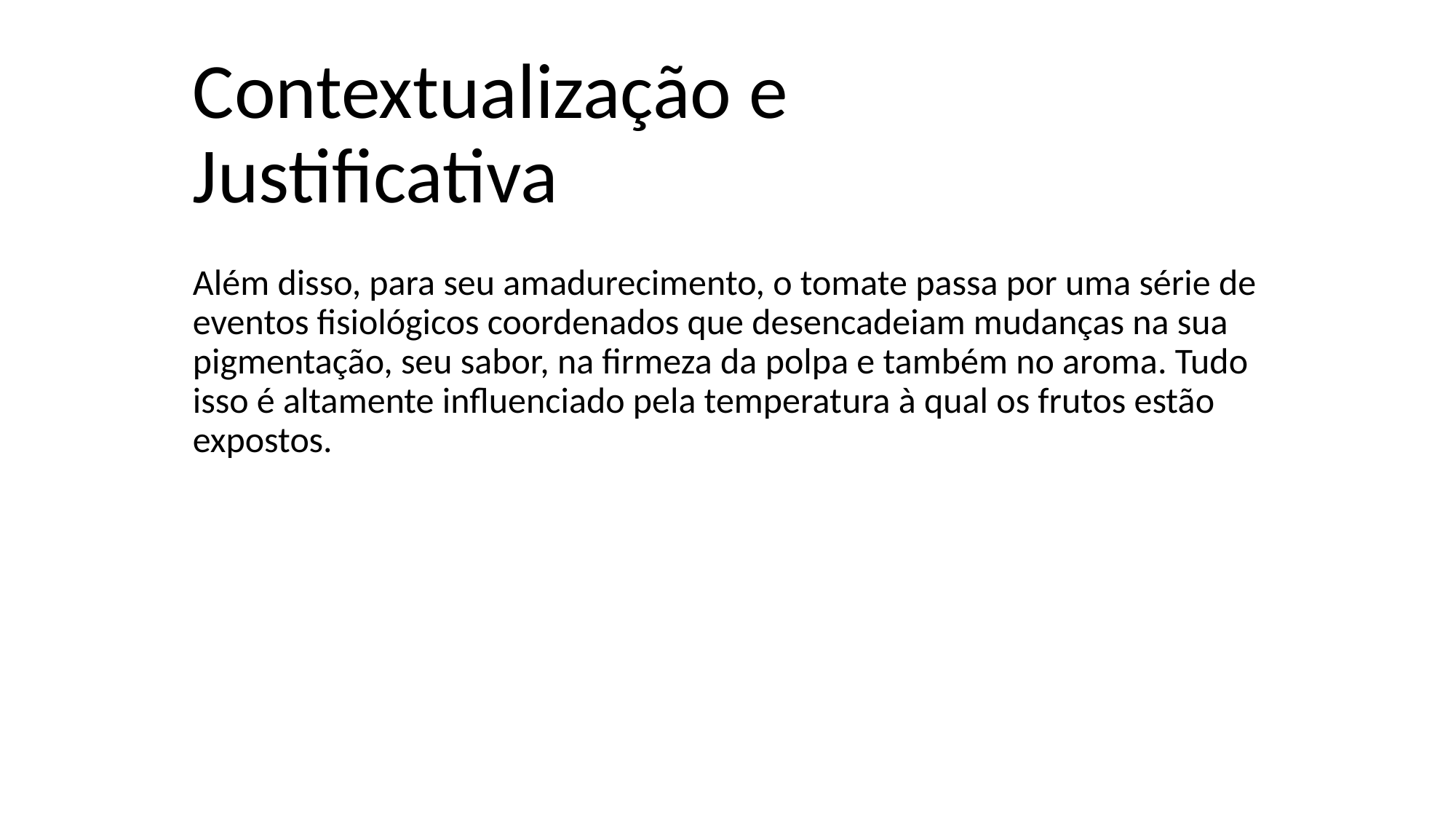

# Contextualização e Justificativa
Além disso, para seu amadurecimento, o tomate passa por uma série de eventos fisiológicos coordenados que desencadeiam mudanças na sua pigmentação, seu sabor, na firmeza da polpa e também no aroma. Tudo isso é altamente influenciado pela temperatura à qual os frutos estão expostos.